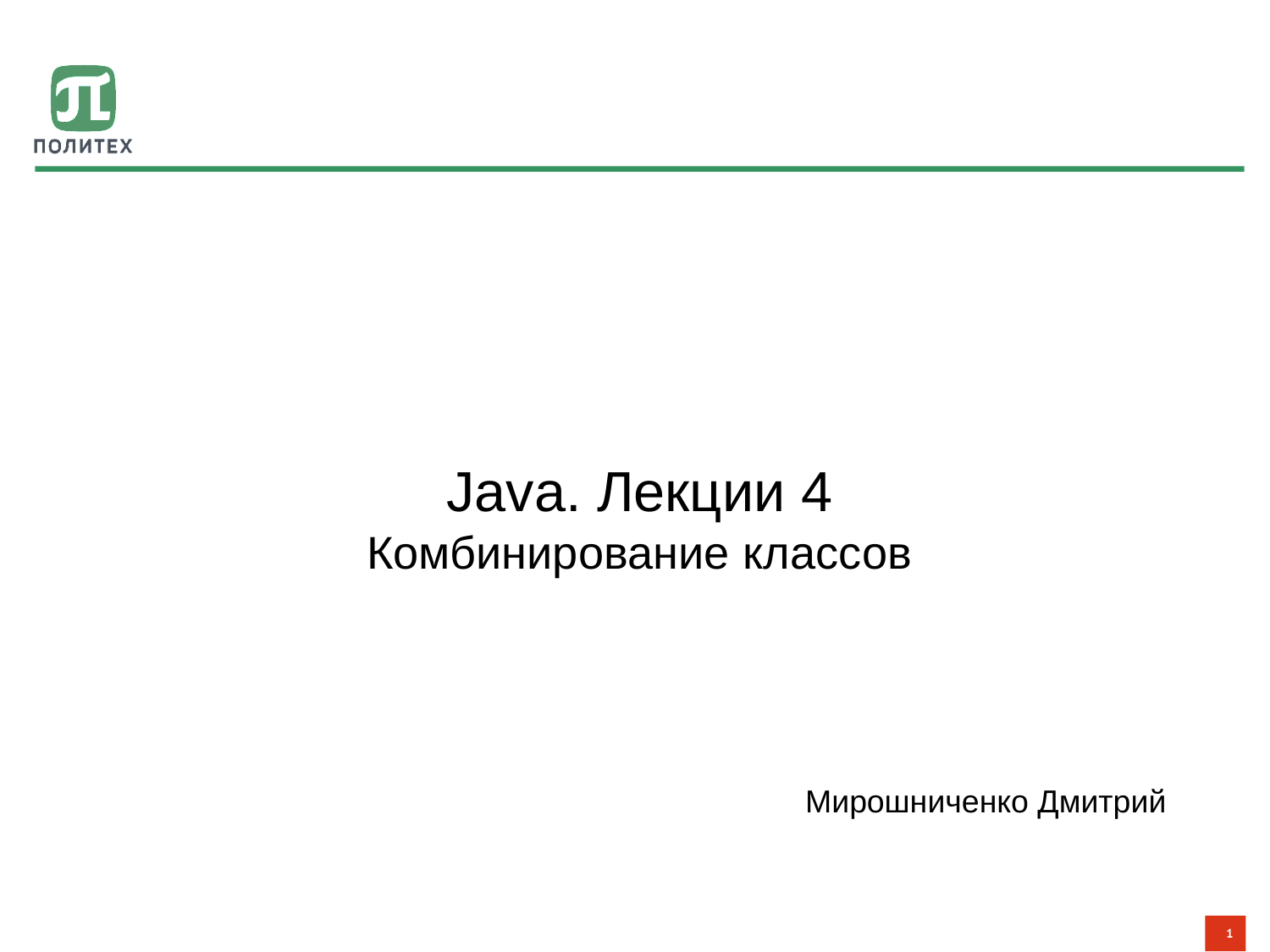

#

Java. Лекции 4
Комбинирование классов

Мирошниченко Дмитрий
1